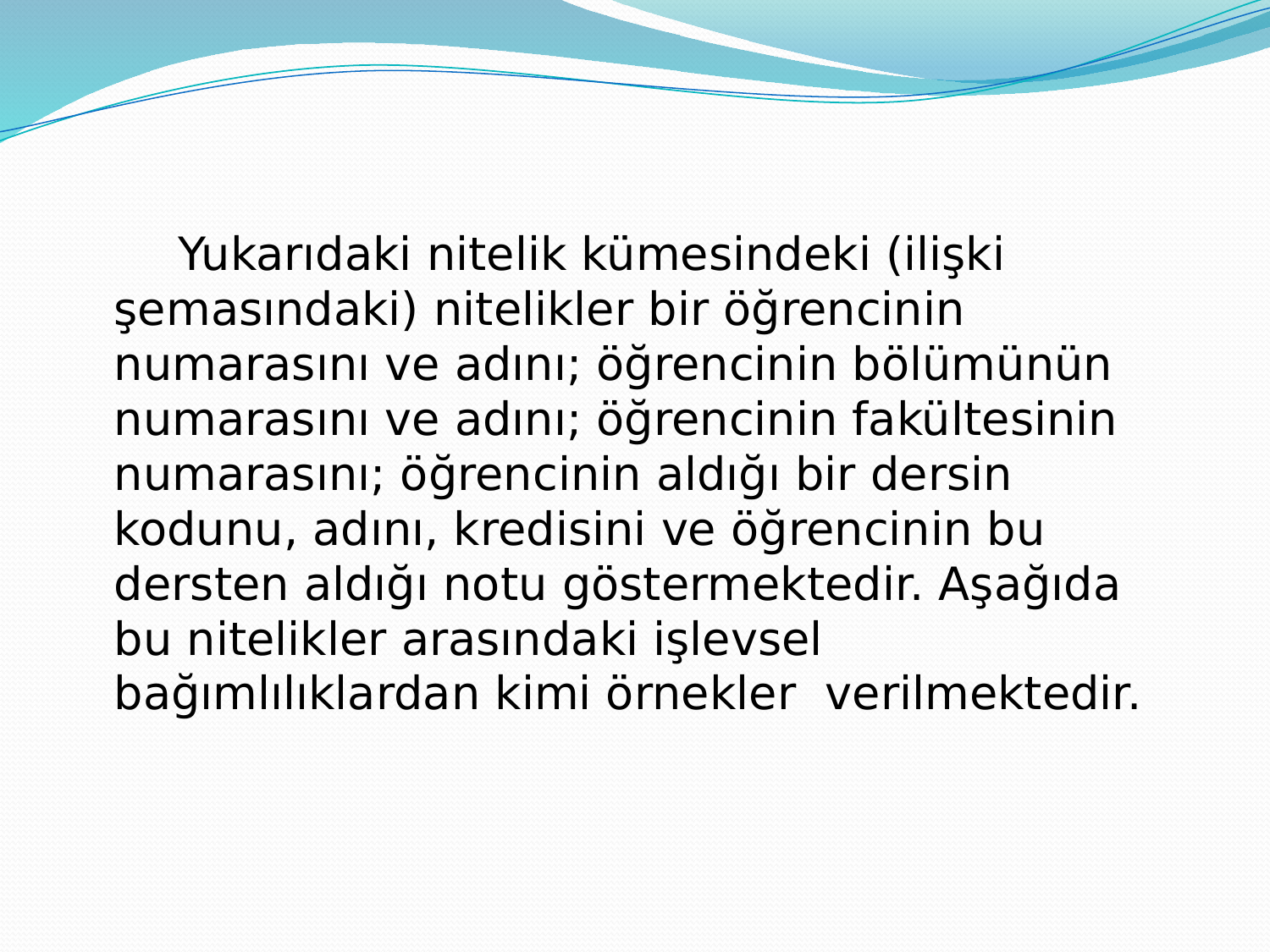

Yukarıdaki nitelik kümesindeki (ilişki şemasındaki) nitelikler bir öğrencinin numarasını ve adını; öğrencinin bölümünün numarasını ve adını; öğrencinin fakültesinin numarasını; öğrencinin aldığı bir dersin kodunu, adını, kredisini ve öğrencinin bu dersten aldığı notu göstermektedir. Aşağıda bu nitelikler arasındaki işlevsel bağımlılıklardan kimi örnekler  verilmektedir.